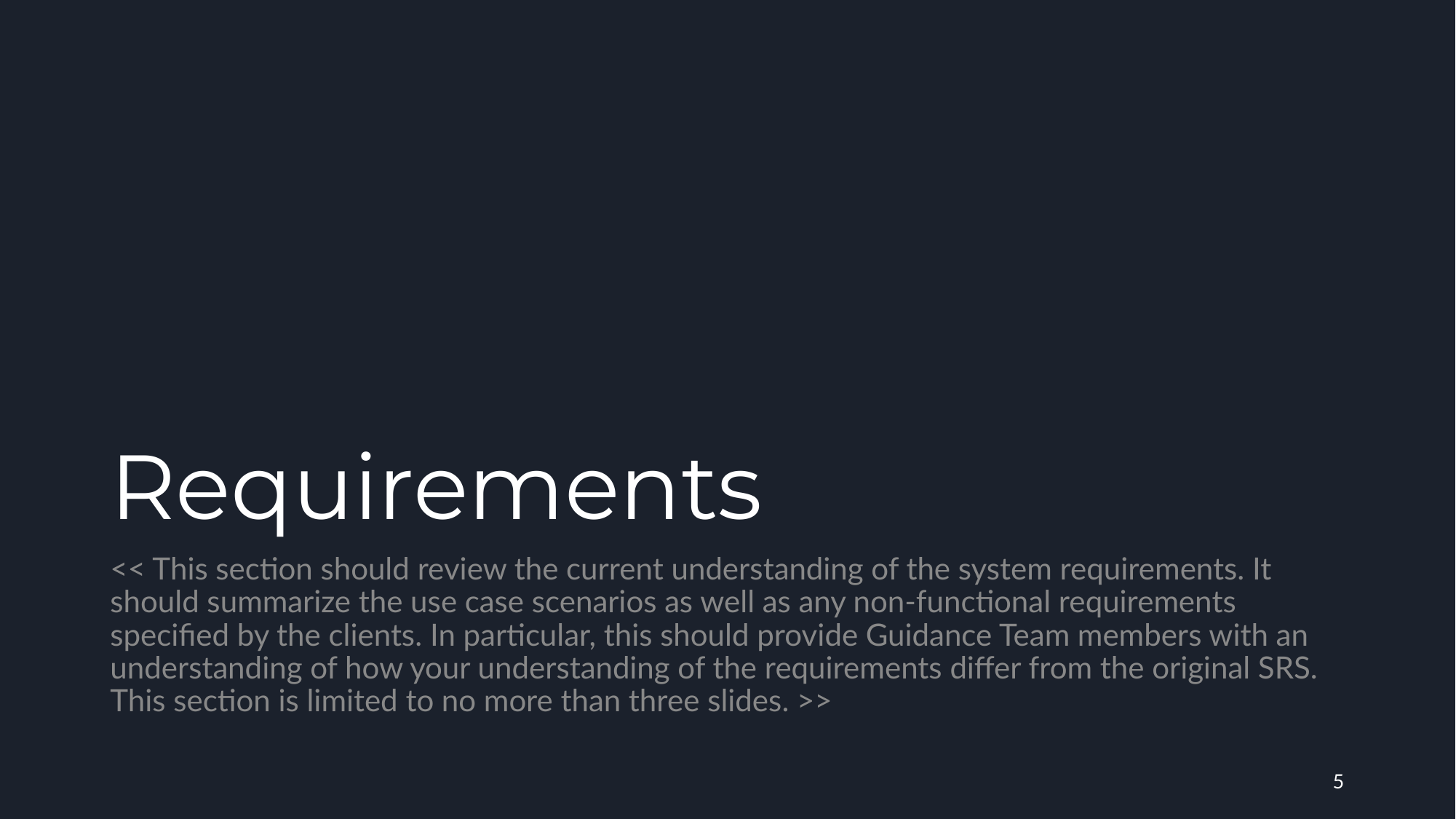

# Requirements
<< This section should review the current understanding of the system requirements. It should summarize the use case scenarios as well as any non-functional requirements specified by the clients. In particular, this should provide Guidance Team members with an understanding of how your understanding of the requirements differ from the original SRS. This section is limited to no more than three slides. >>
5